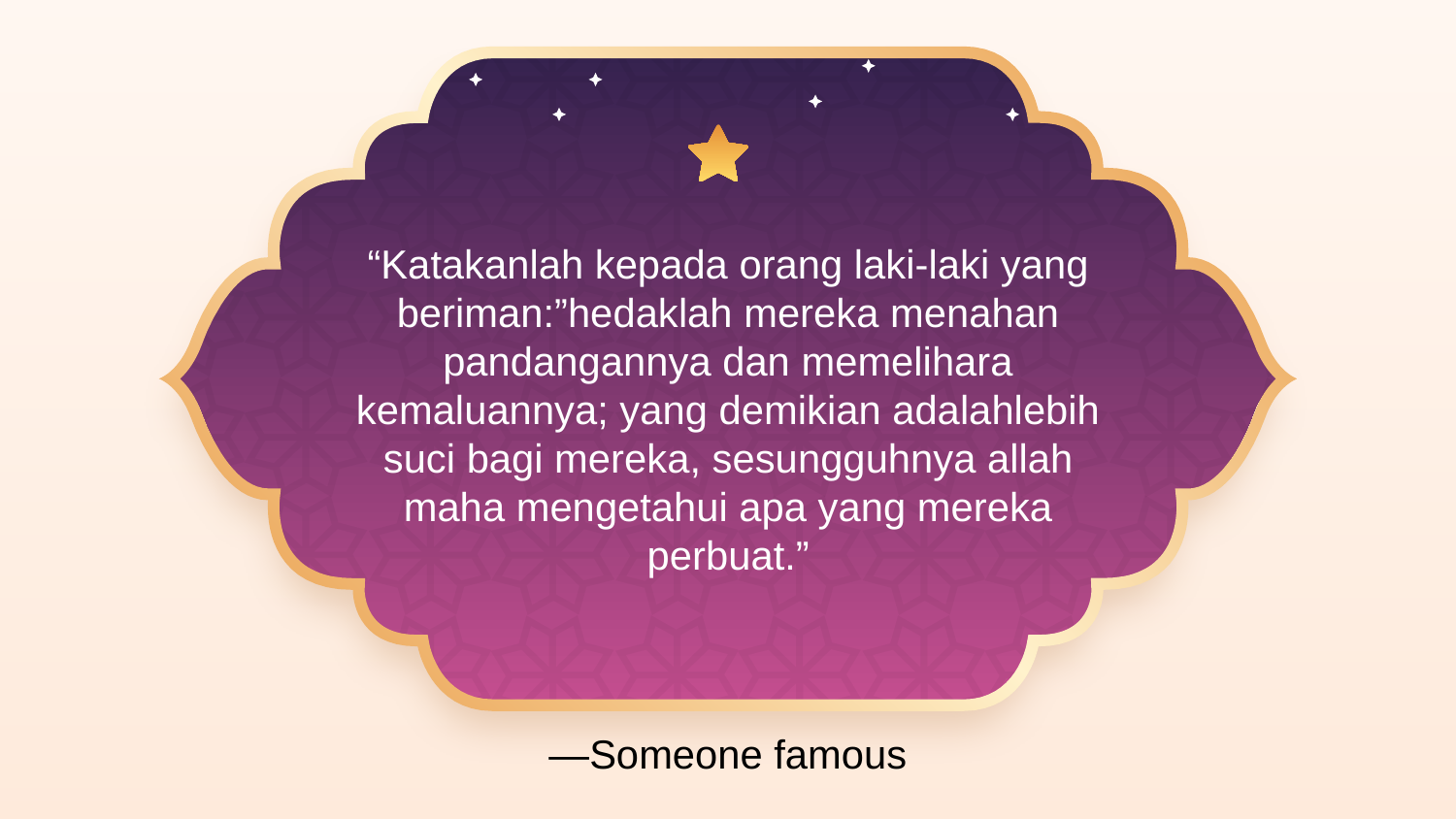

“Katakanlah kepada orang laki-laki yang beriman:”hedaklah mereka menahan pandangannya dan memelihara kemaluannya; yang demikian adalahlebih suci bagi mereka, sesungguhnya allah maha mengetahui apa yang mereka perbuat.”
# —Someone famous